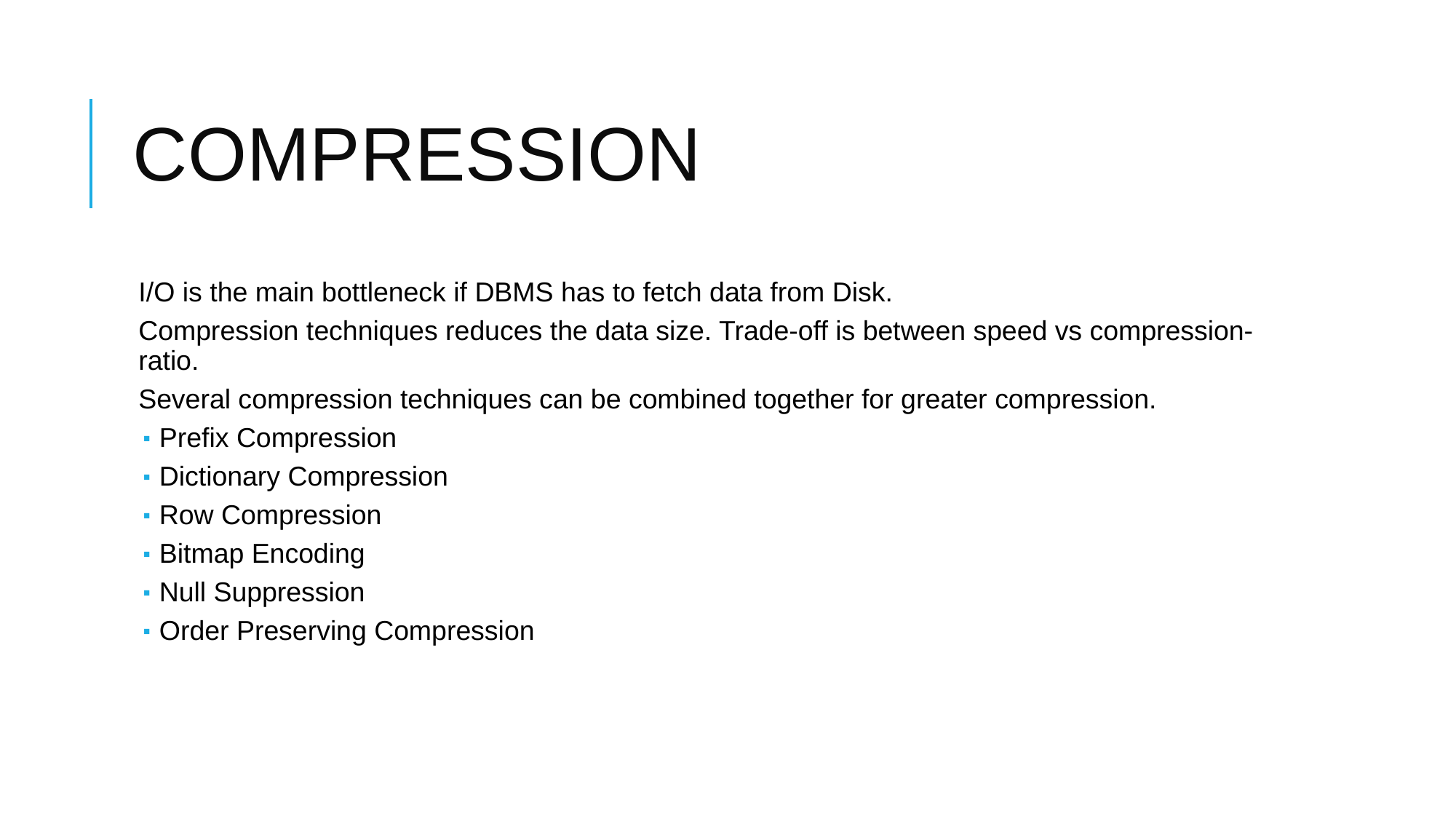

# COMPRESSION
I/O is the main bottleneck if DBMS has to fetch data from Disk.
Compression techniques reduces the data size. Trade-off is between speed vs compression-ratio.
Several compression techniques can be combined together for greater compression.
Prefix Compression
Dictionary Compression
Row Compression
Bitmap Encoding
Null Suppression
Order Preserving Compression